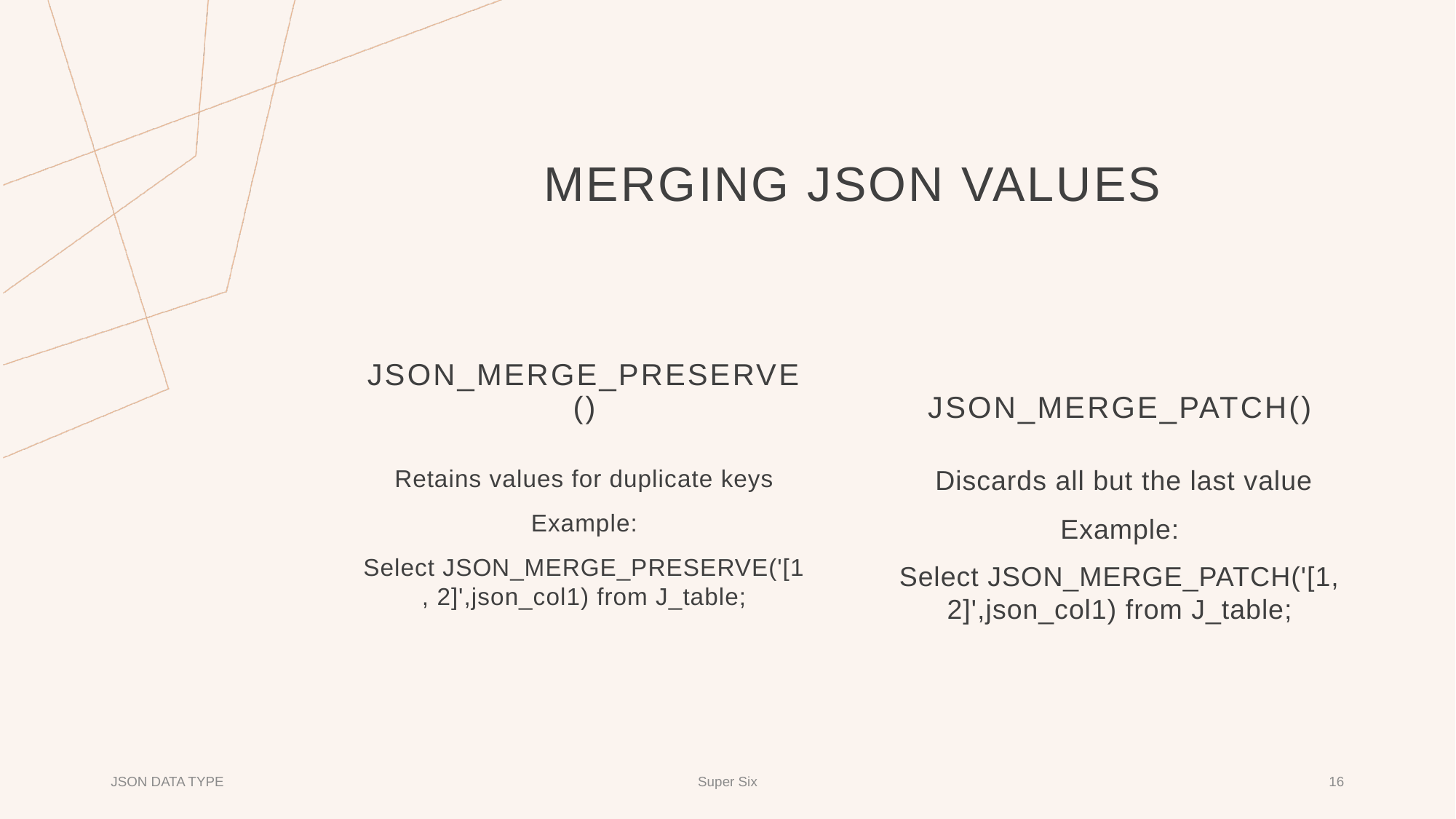

# Merging JSON Values
JSON_MERGE_PRESERVE()
JSON_MERGE_PATCH()
Retains values for duplicate keys
Example:
Select JSON_MERGE_PRESERVE('[1, 2]',json_col1) from J_table;
 Discards all but the last value
Example:
Select JSON_MERGE_PATCH('[1, 2]',json_col1) from J_table;
JSON DATA TYPE
Super Six
16